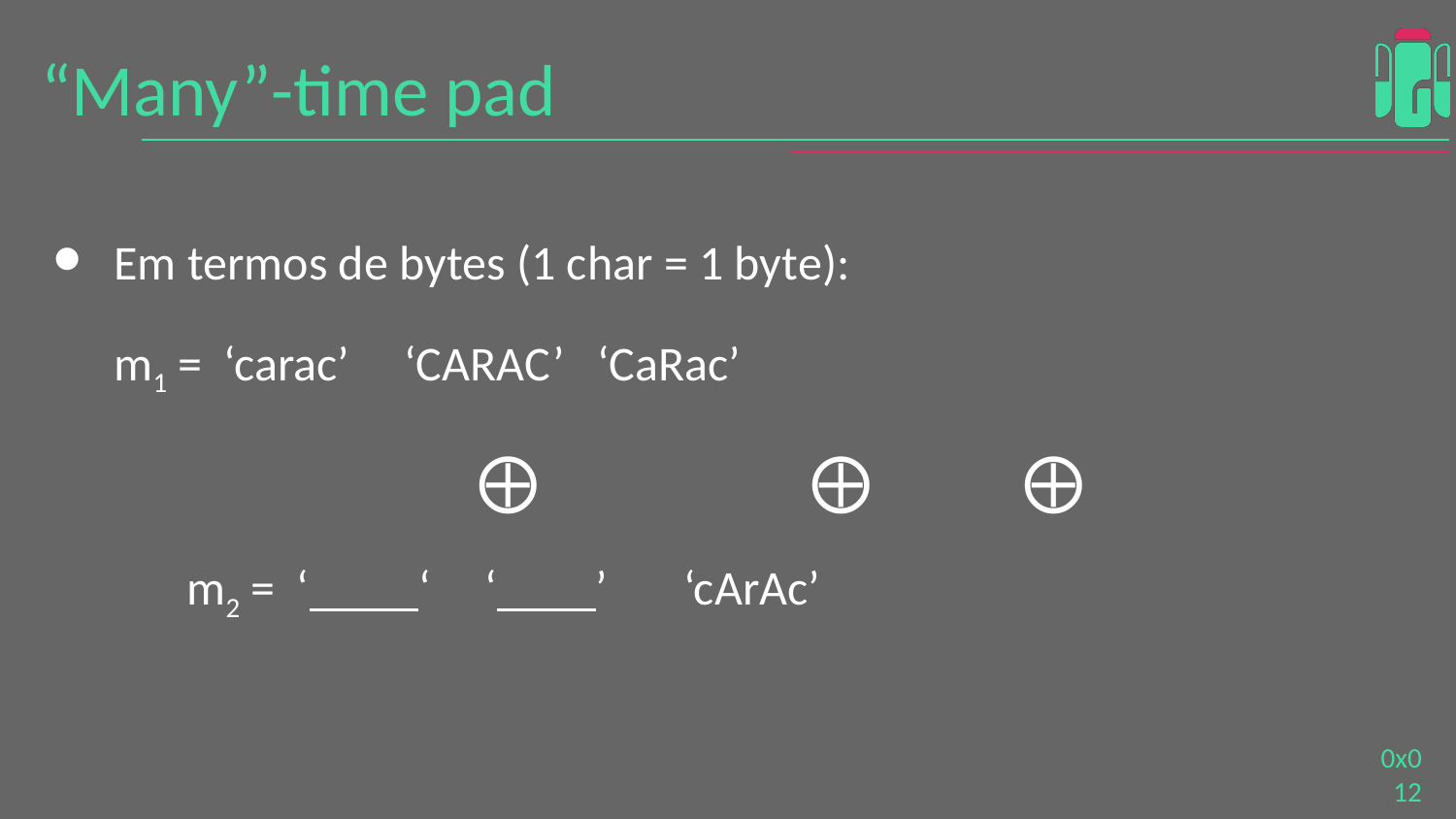

# “Many”-time pad
Em termos de bytes (1 char = 1 byte):
m1 =  ‘carac’     ‘CARAC’   ‘CaRac’
			⨁		   ⨁           ⨁
	m2 =  ‘          ‘     ‘         ’       ‘cArAc’
0x012